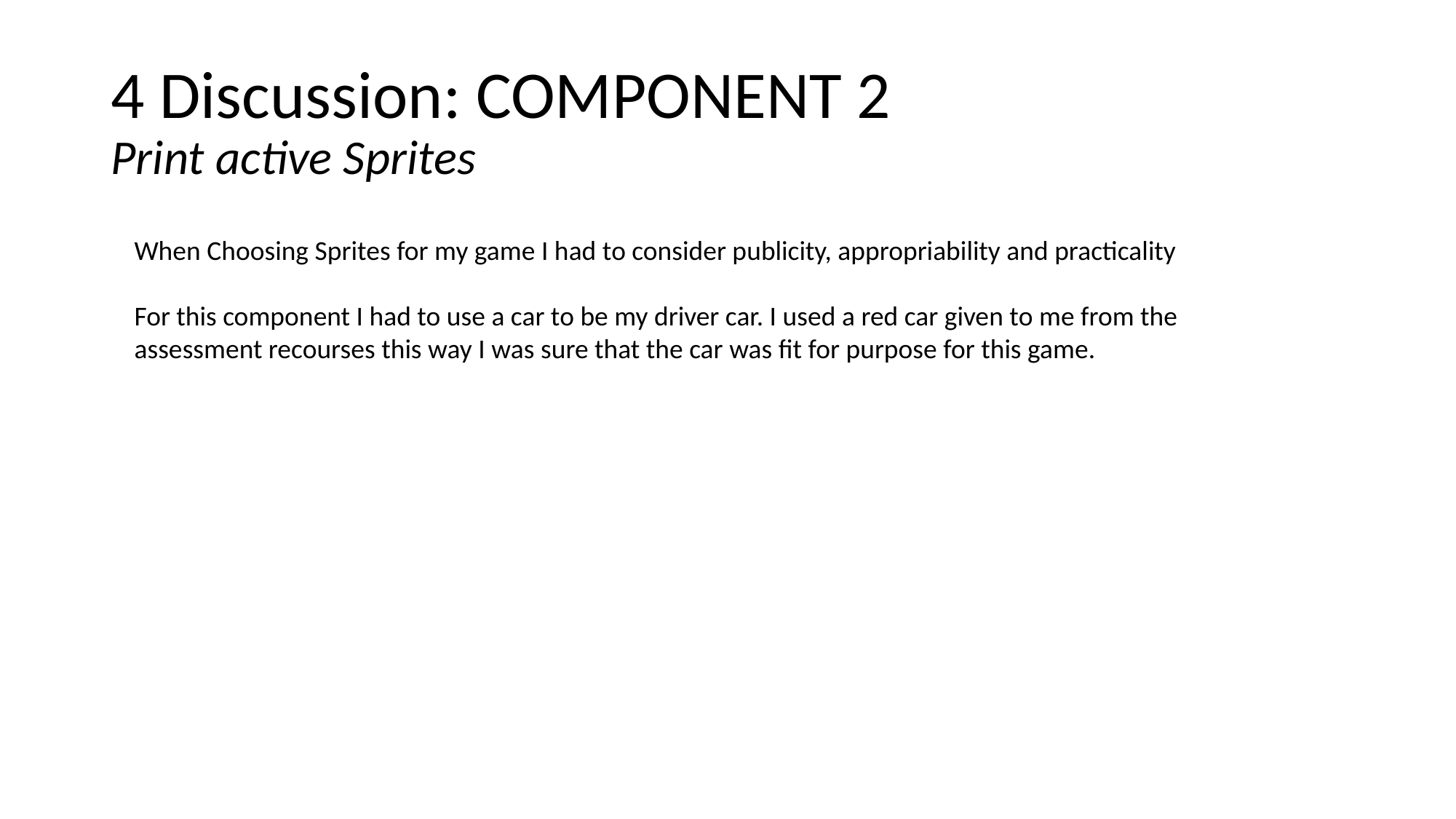

# 4 Discussion: COMPONENT 2 Print active Sprites
When Choosing Sprites for my game I had to consider publicity, appropriability and practicality

For this component I had to use a car to be my driver car. I used a red car given to me from the assessment recourses this way I was sure that the car was fit for purpose for this game.